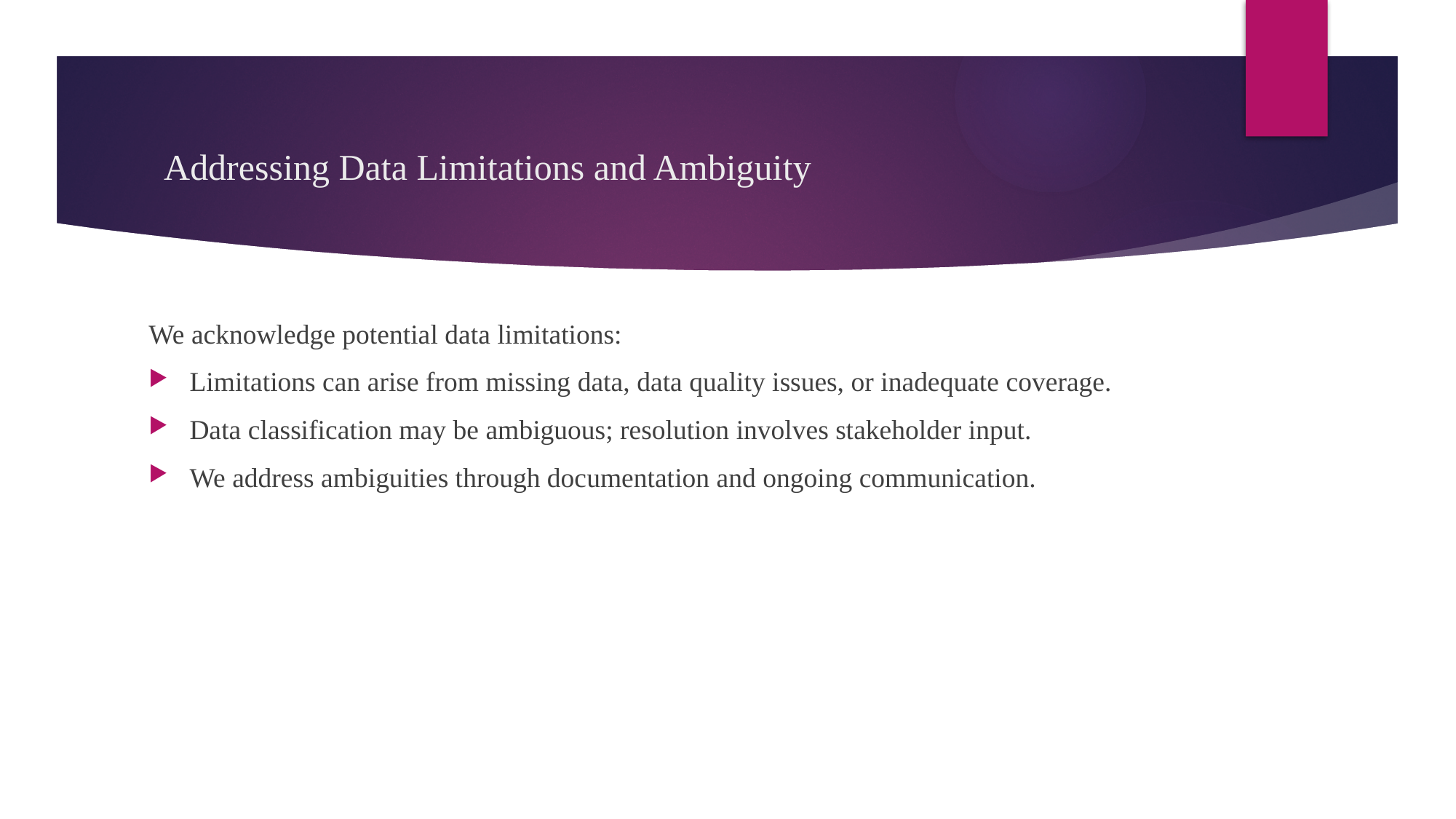

# Addressing Data Limitations and Ambiguity
We acknowledge potential data limitations:
Limitations can arise from missing data, data quality issues, or inadequate coverage.
Data classification may be ambiguous; resolution involves stakeholder input.
We address ambiguities through documentation and ongoing communication.